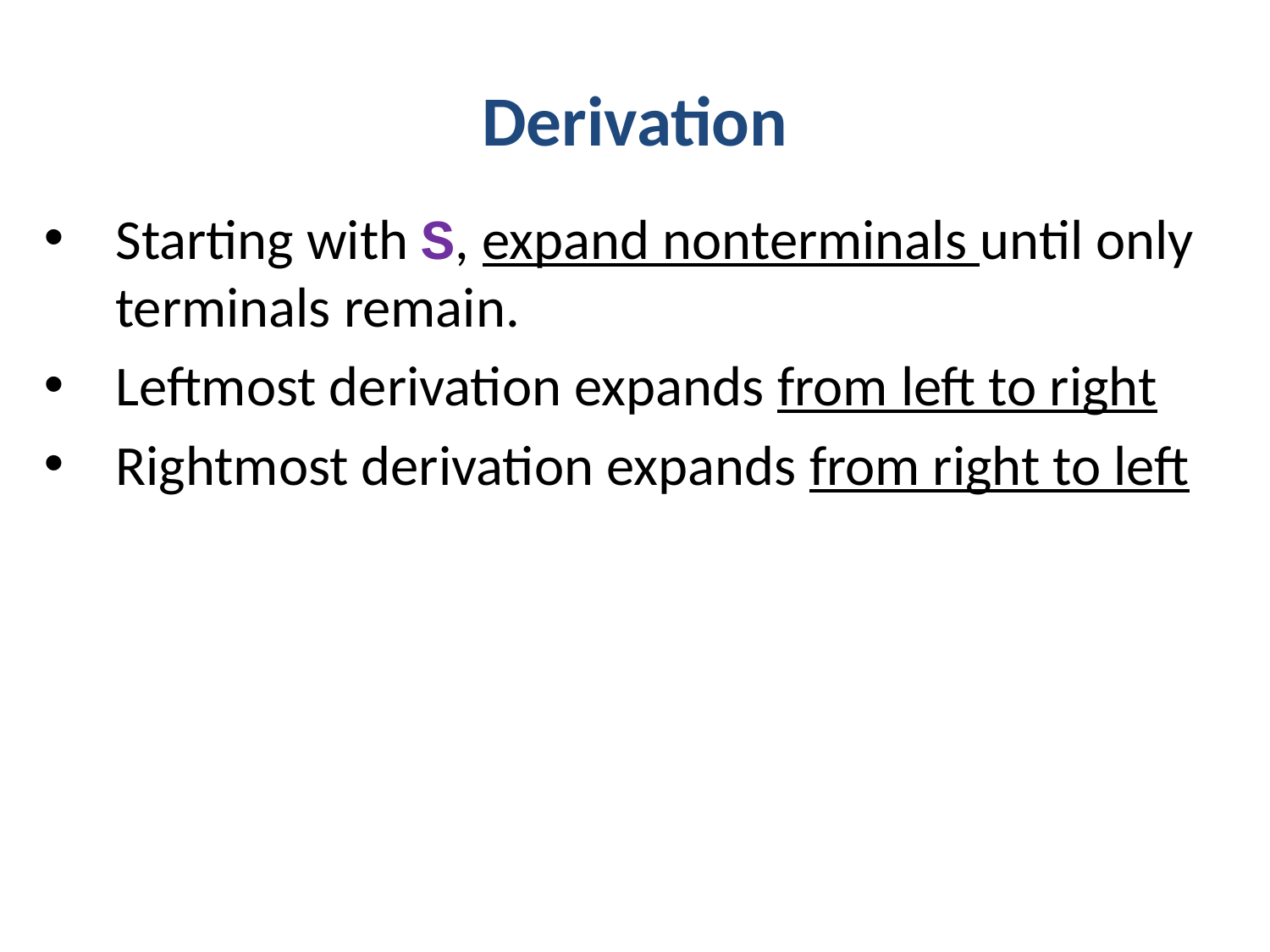

# Derivation
Starting with S, expand nonterminals until only terminals remain.
Leftmost derivation expands from left to right
Rightmost derivation expands from right to left